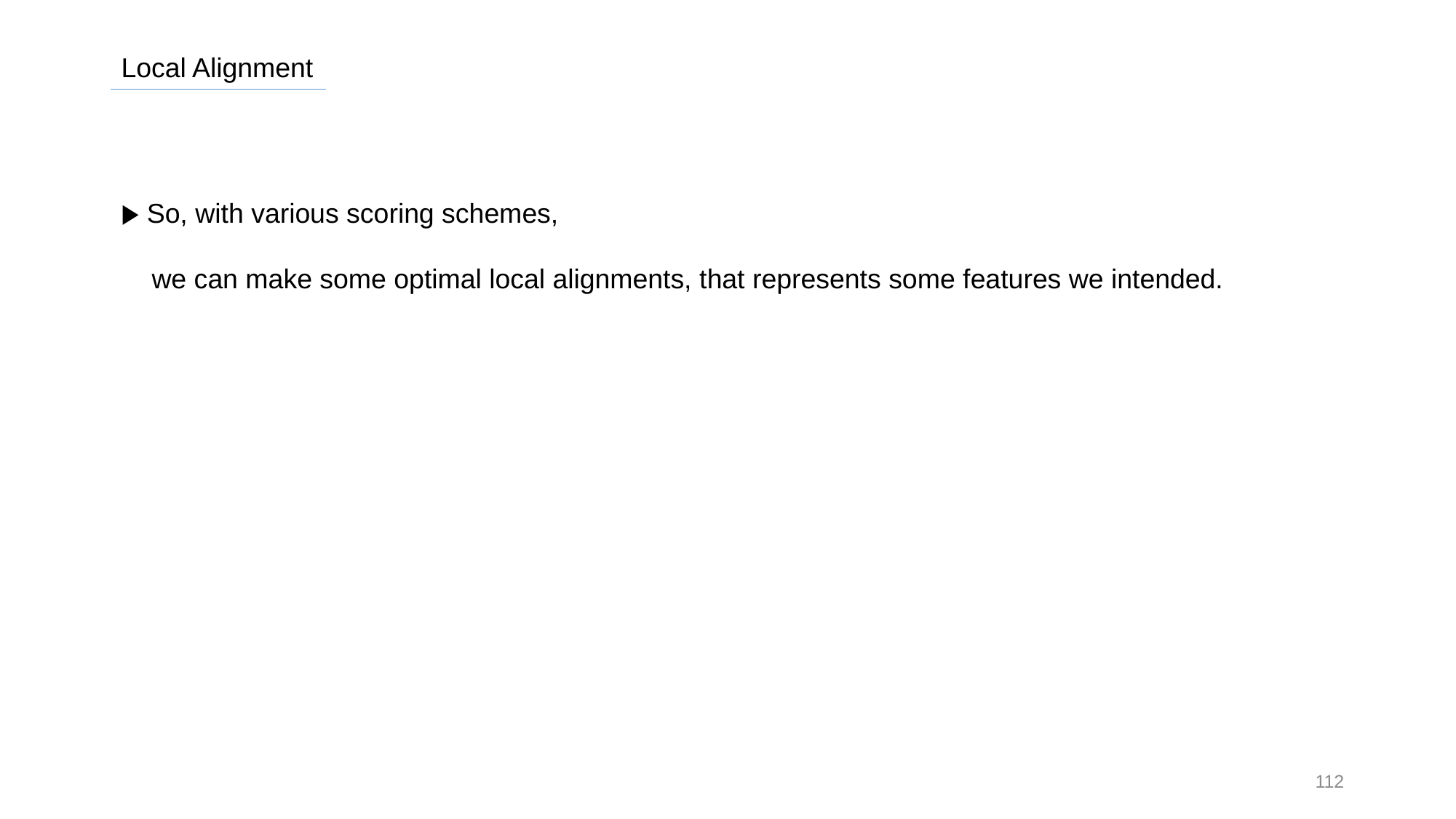

Local Alignment
▶ So, with various scoring schemes,

    we can make some optimal local alignments, that represents some features we intended.
112